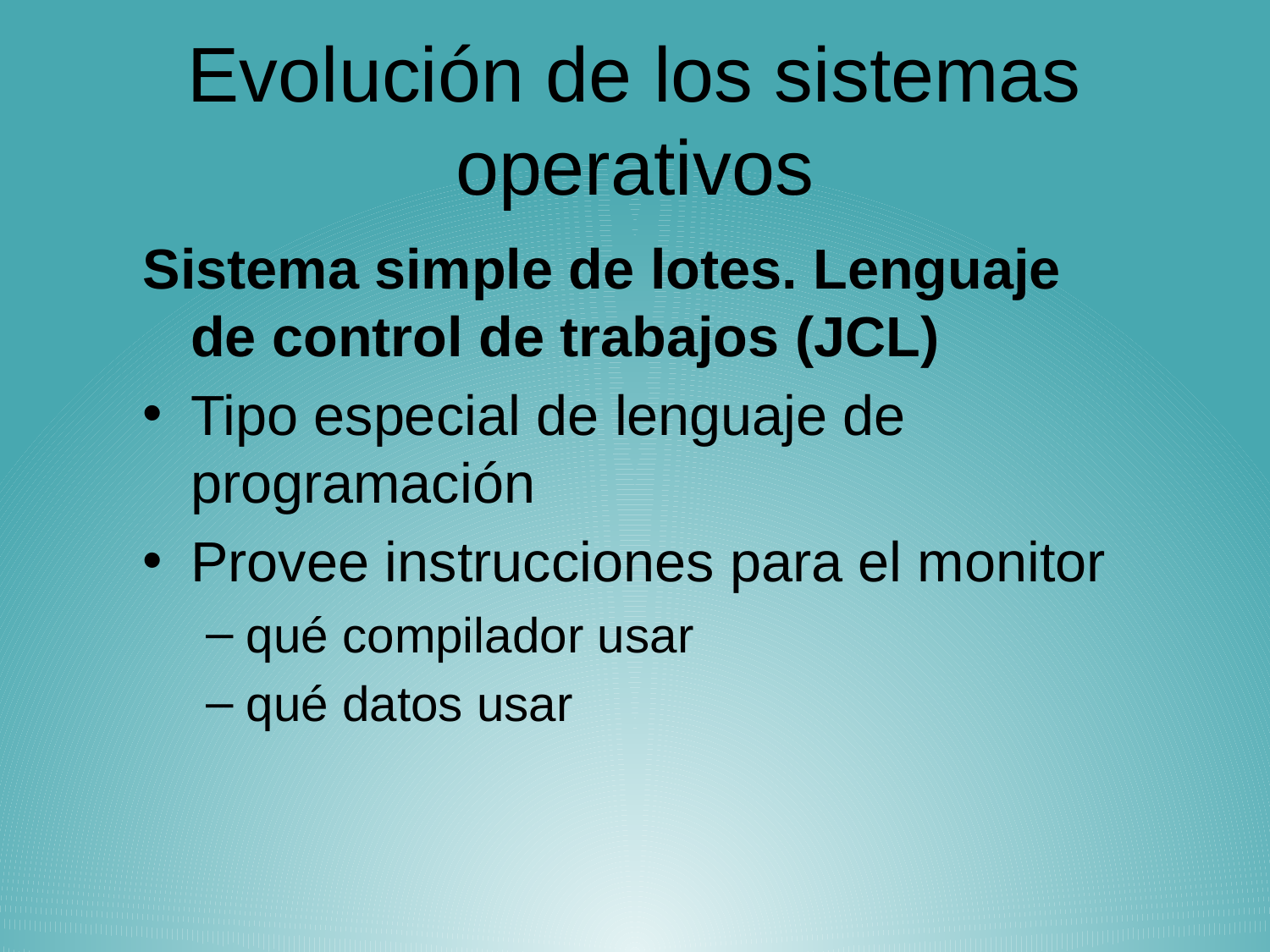

# Evolución de los sistemas operativos
Sistema simple de lotes. Lenguaje de control de trabajos (JCL)
Tipo especial de lenguaje de programación
Provee instrucciones para el monitor
qué compilador usar
qué datos usar